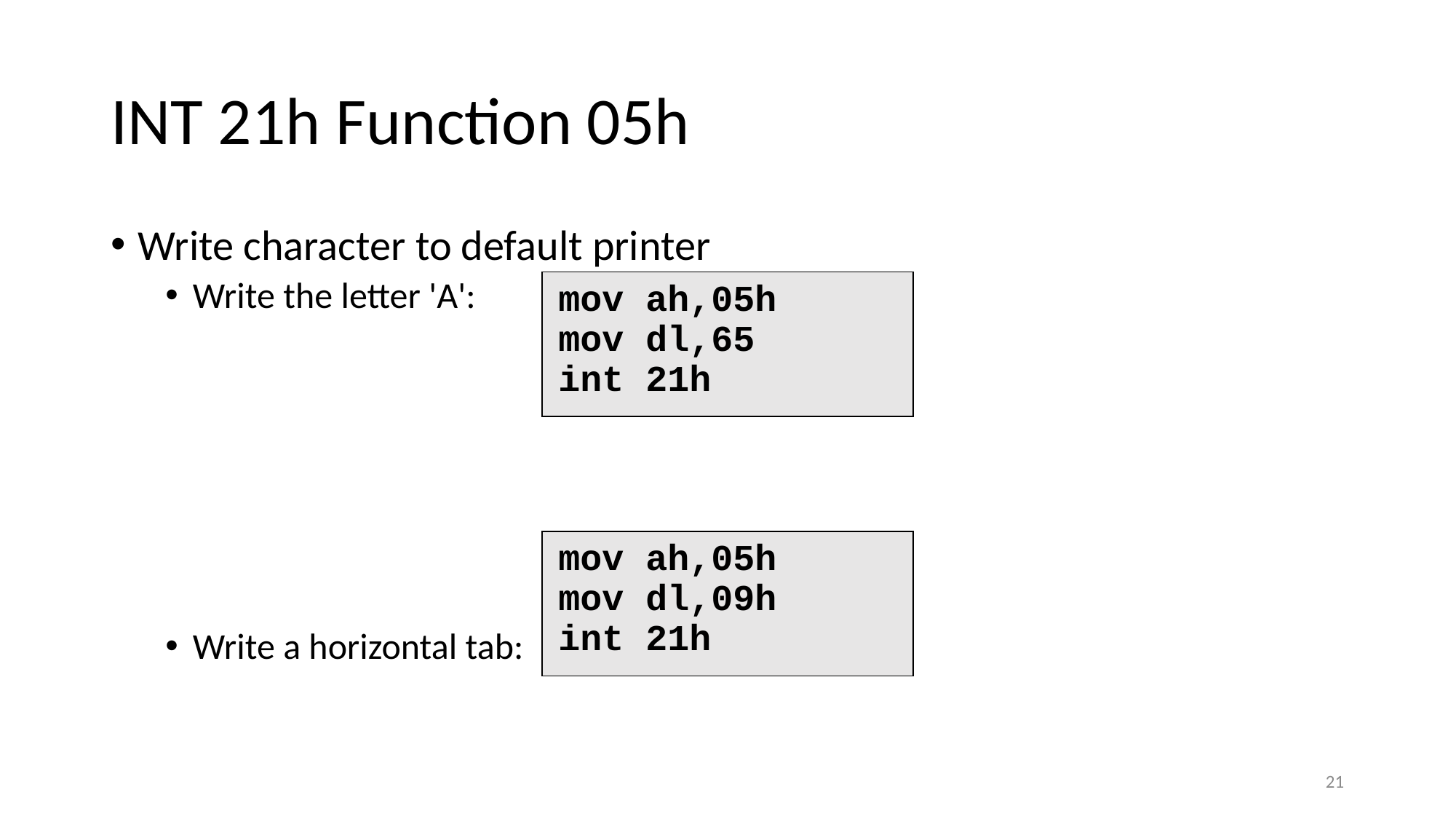

# INT 21h Function 05h
Write character to default printer
Write the letter 'A':

Write a horizontal tab:
mov ah,05h
mov dl,65
int 21h
mov ah,05h
mov dl,09h
int 21h
21